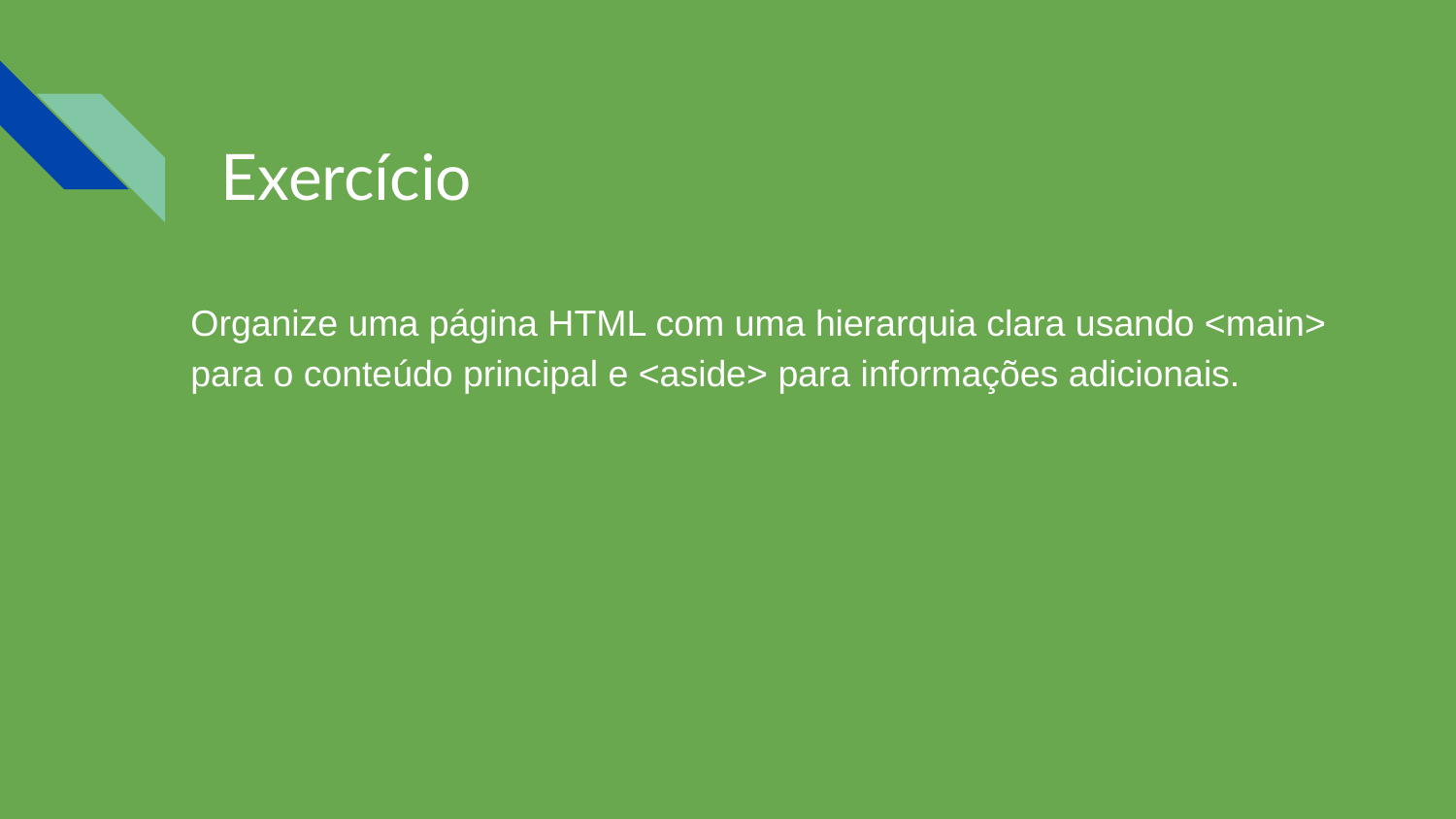

# Exercício
Organize uma página HTML com uma hierarquia clara usando <main> para o conteúdo principal e <aside> para informações adicionais.